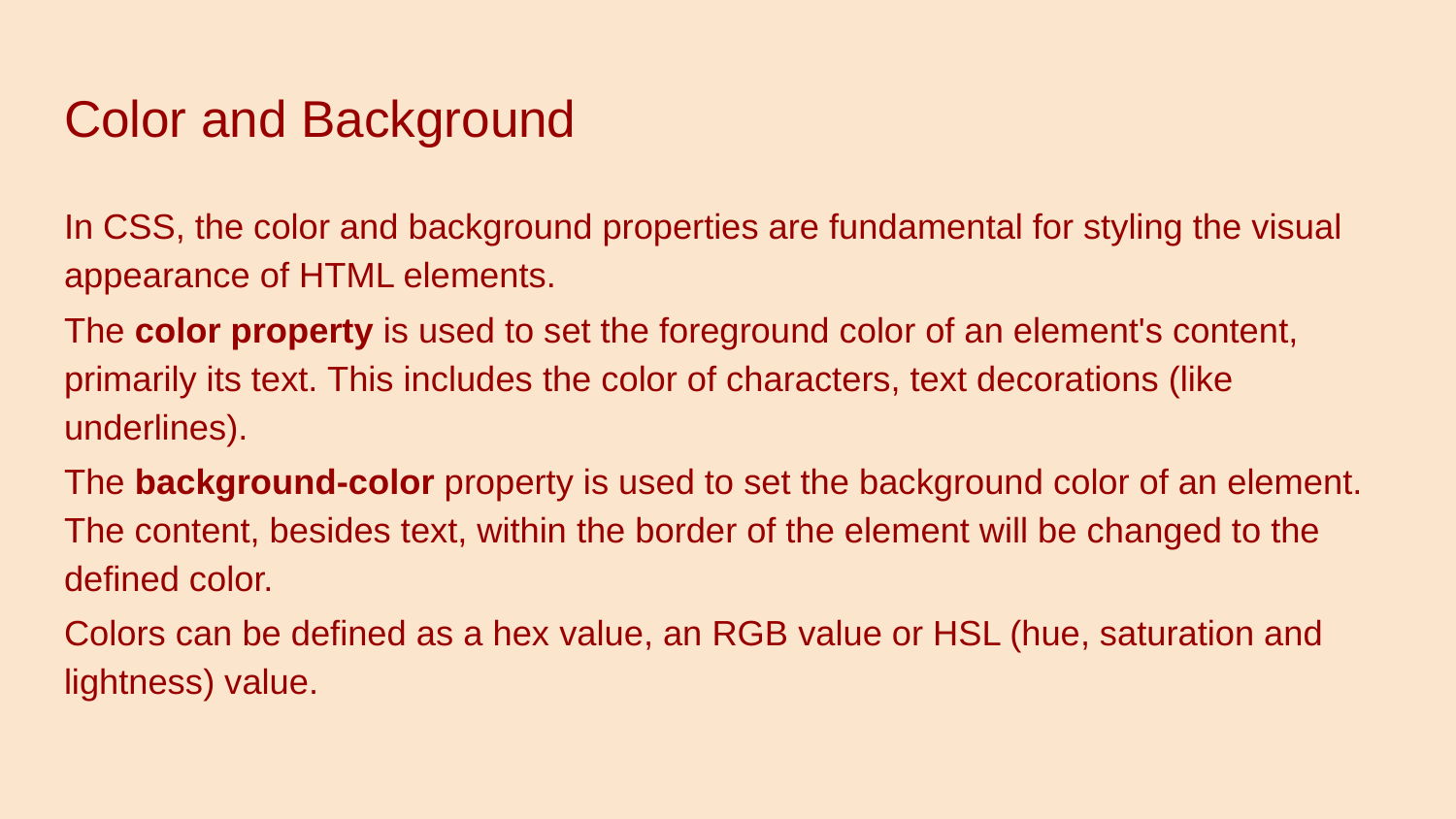

# Color and Background
In CSS, the color and background properties are fundamental for styling the visual appearance of HTML elements.
The color property is used to set the foreground color of an element's content, primarily its text. This includes the color of characters, text decorations (like underlines).
The background-color property is used to set the background color of an element. The content, besides text, within the border of the element will be changed to the defined color.
Colors can be defined as a hex value, an RGB value or HSL (hue, saturation and lightness) value.